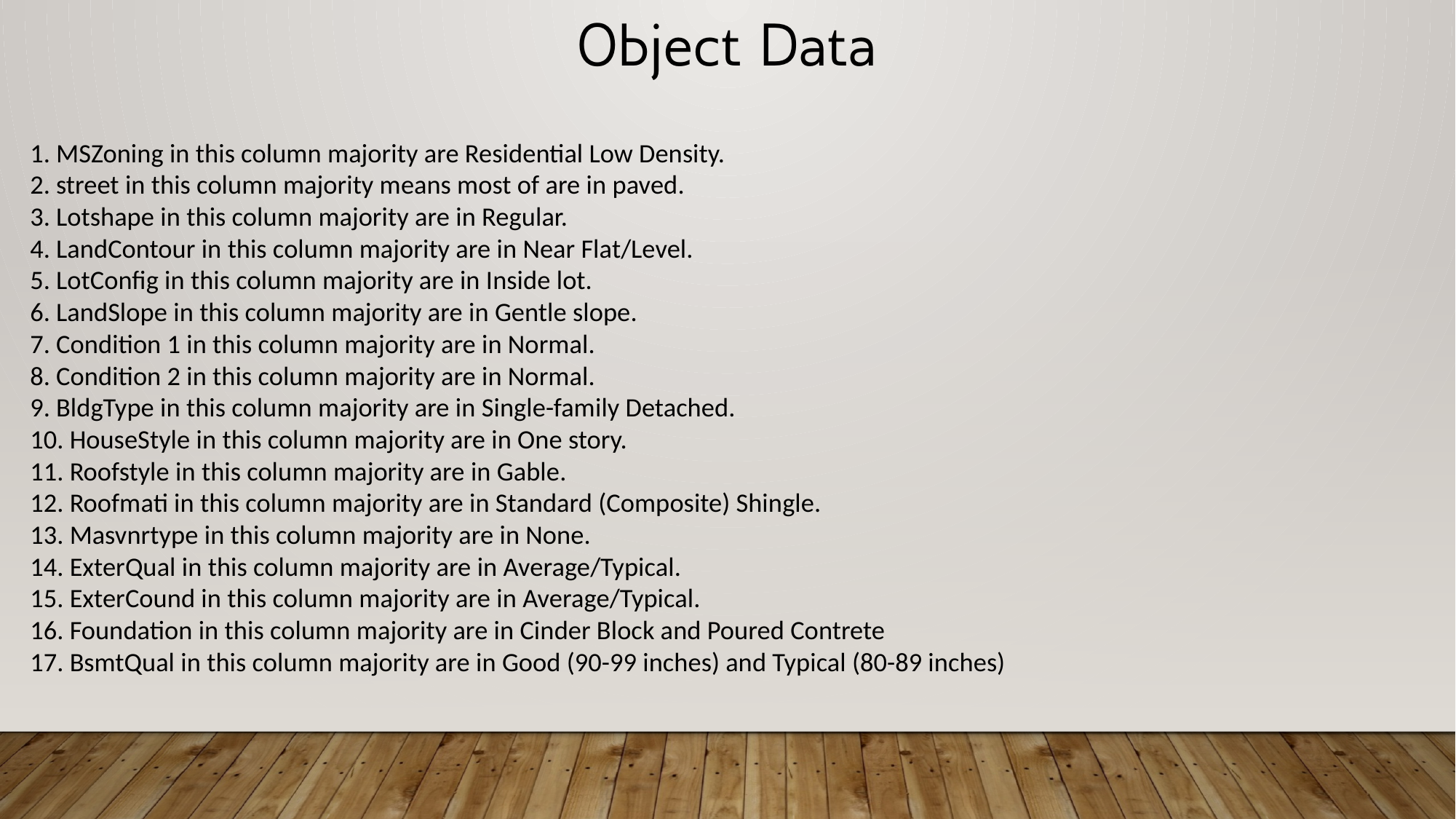

Object Data
1. MSZoning in this column majority are Residential Low Density.
2. street in this column majority means most of are in paved.
3. Lotshape in this column majority are in Regular.
4. LandContour in this column majority are in Near Flat/Level.
5. LotConfig in this column majority are in Inside lot.
6. LandSlope in this column majority are in Gentle slope.
7. Condition 1 in this column majority are in Normal.
8. Condition 2 in this column majority are in Normal.
9. BldgType in this column majority are in Single-family Detached.
10. HouseStyle in this column majority are in One story.
11. Roofstyle in this column majority are in Gable.
12. Roofmati in this column majority are in Standard (Composite) Shingle.
13. Masvnrtype in this column majority are in None.
14. ExterQual in this column majority are in Average/Typical.
15. ExterCound in this column majority are in Average/Typical.
16. Foundation in this column majority are in Cinder Block and Poured Contrete
17. BsmtQual in this column majority are in Good (90-99 inches) and Typical (80-89 inches)